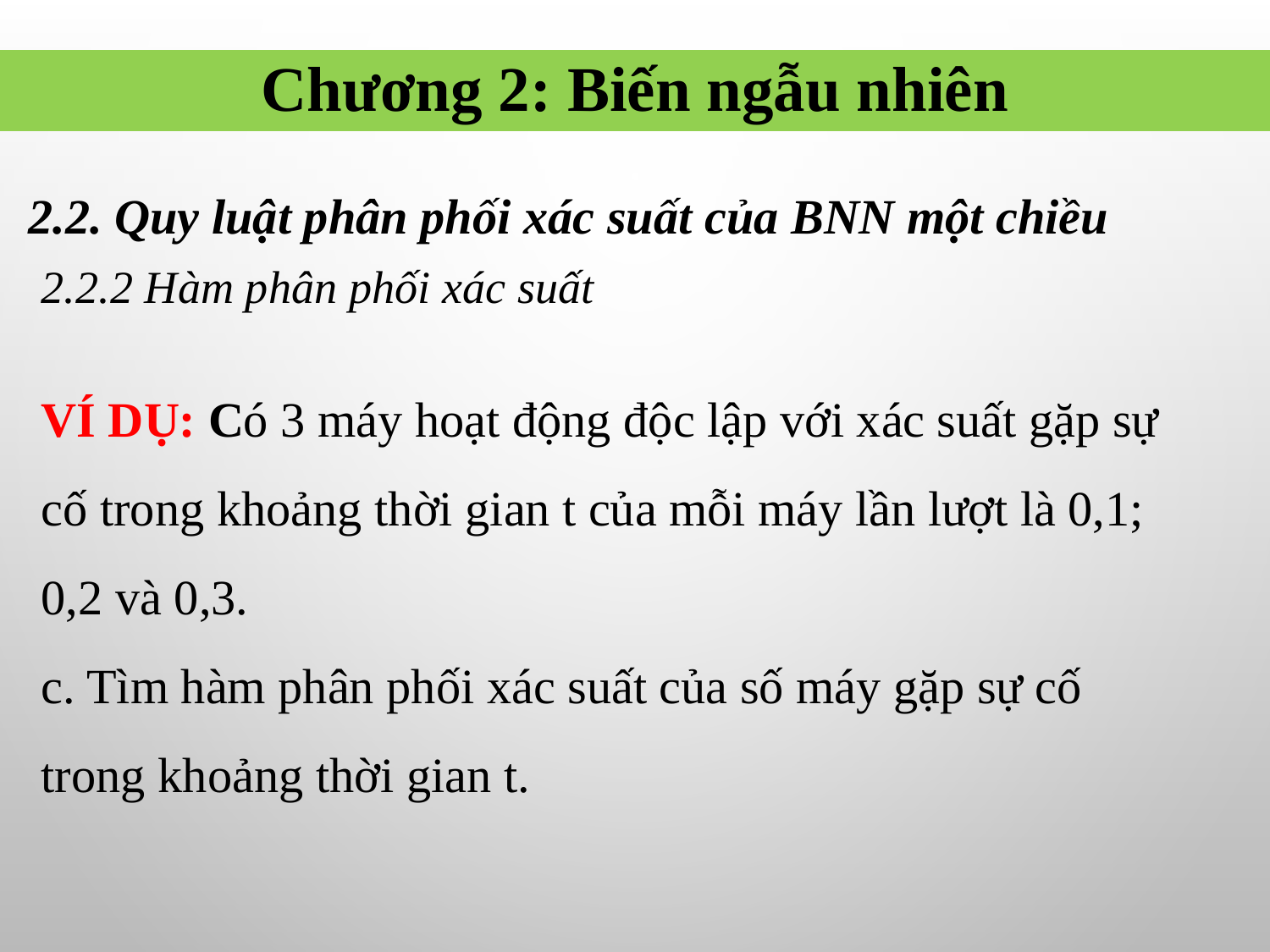

Chương 2: Biến ngẫu nhiên
2.2. Quy luật phân phối xác suất của BNN một chiều
2.2.2 Hàm phân phối xác suất
# VÍ DỤ: Có 3 máy hoạt động độc lập với xác suất gặp sự cố trong khoảng thời gian t của mỗi máy lần lượt là 0,1; 0,2 và 0,3. c. Tìm hàm phân phối xác suất của số máy gặp sự cố trong khoảng thời gian t.